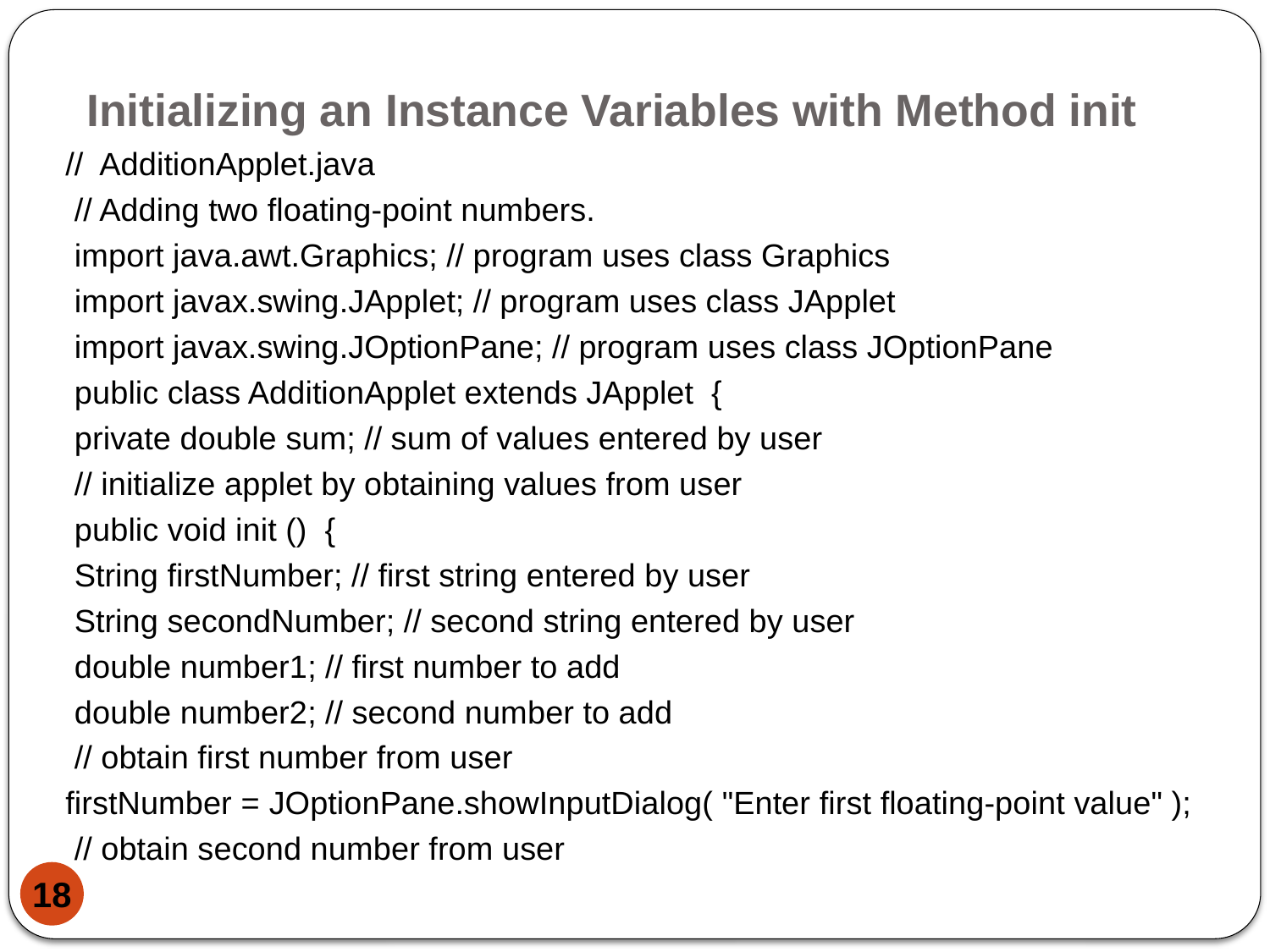

# Initializing an Instance Variables with Method init
//  AdditionApplet.java
 // Adding two floating-point numbers.
 import java.awt.Graphics; // program uses class Graphics
 import javax.swing.JApplet; // program uses class JApplet
 import javax.swing.JOptionPane; // program uses class JOptionPane
 public class AdditionApplet extends JApplet  {
 private double sum; // sum of values entered by user
 // initialize applet by obtaining values from user
 public void init ()  {
 String firstNumber; // first string entered by user
 String secondNumber; // second string entered by user
 double number1; // first number to add
 double number2; // second number to add
 // obtain first number from user
firstNumber = JOptionPane.showInputDialog( "Enter first floating-point value" );
 // obtain second number from user

18